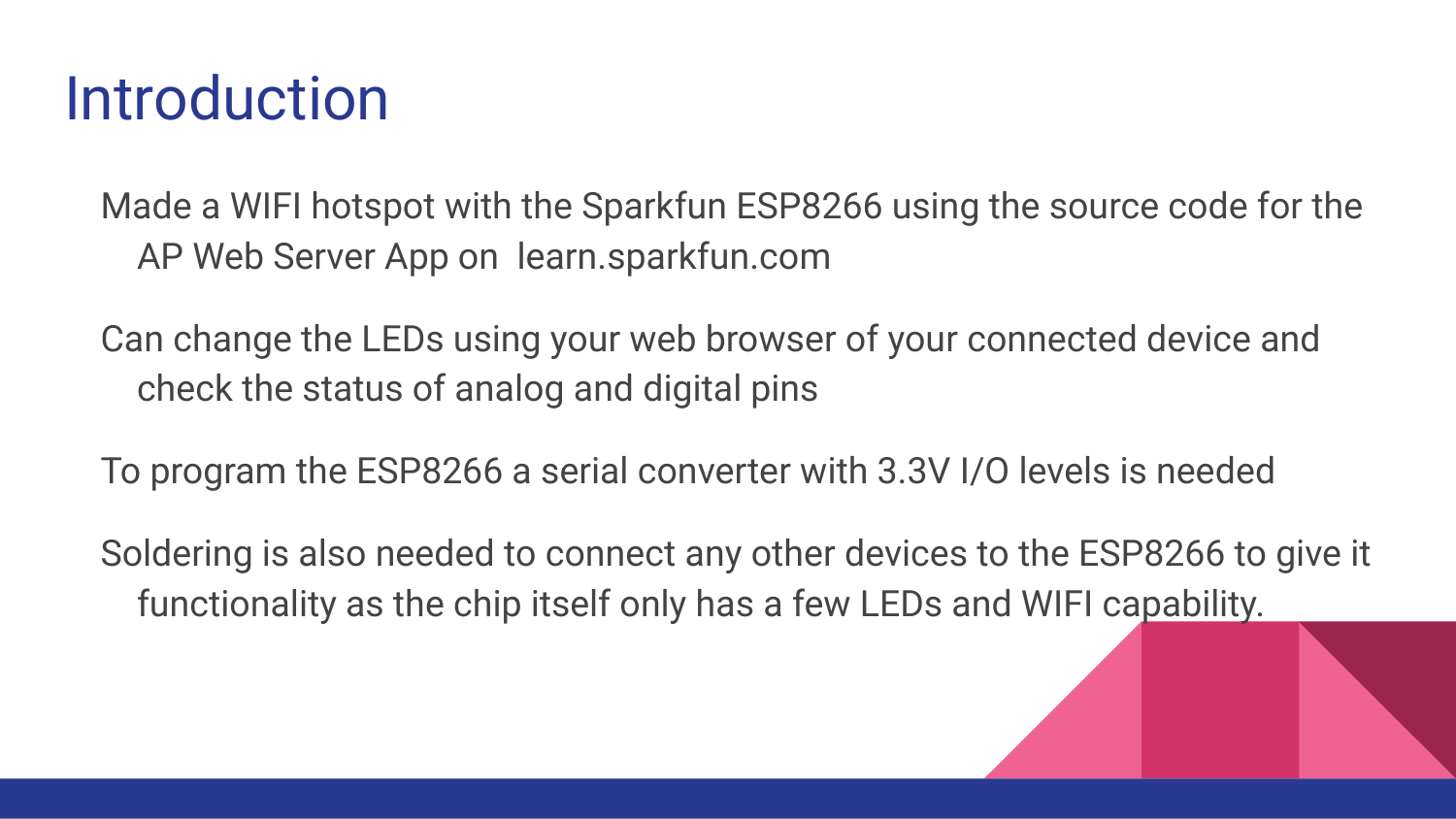

# Introduction
Made a WIFI hotspot with the Sparkfun ESP8266 using the source code for the AP Web Server App on  learn.sparkfun.com
Can change the LEDs using your web browser of your connected device and check the status of analog and digital pins
To program the ESP8266 a serial converter with 3.3V I/O levels is needed
Soldering is also needed to connect any other devices to the ESP8266 to give it functionality as the chip itself only has a few LEDs and WIFI capability.